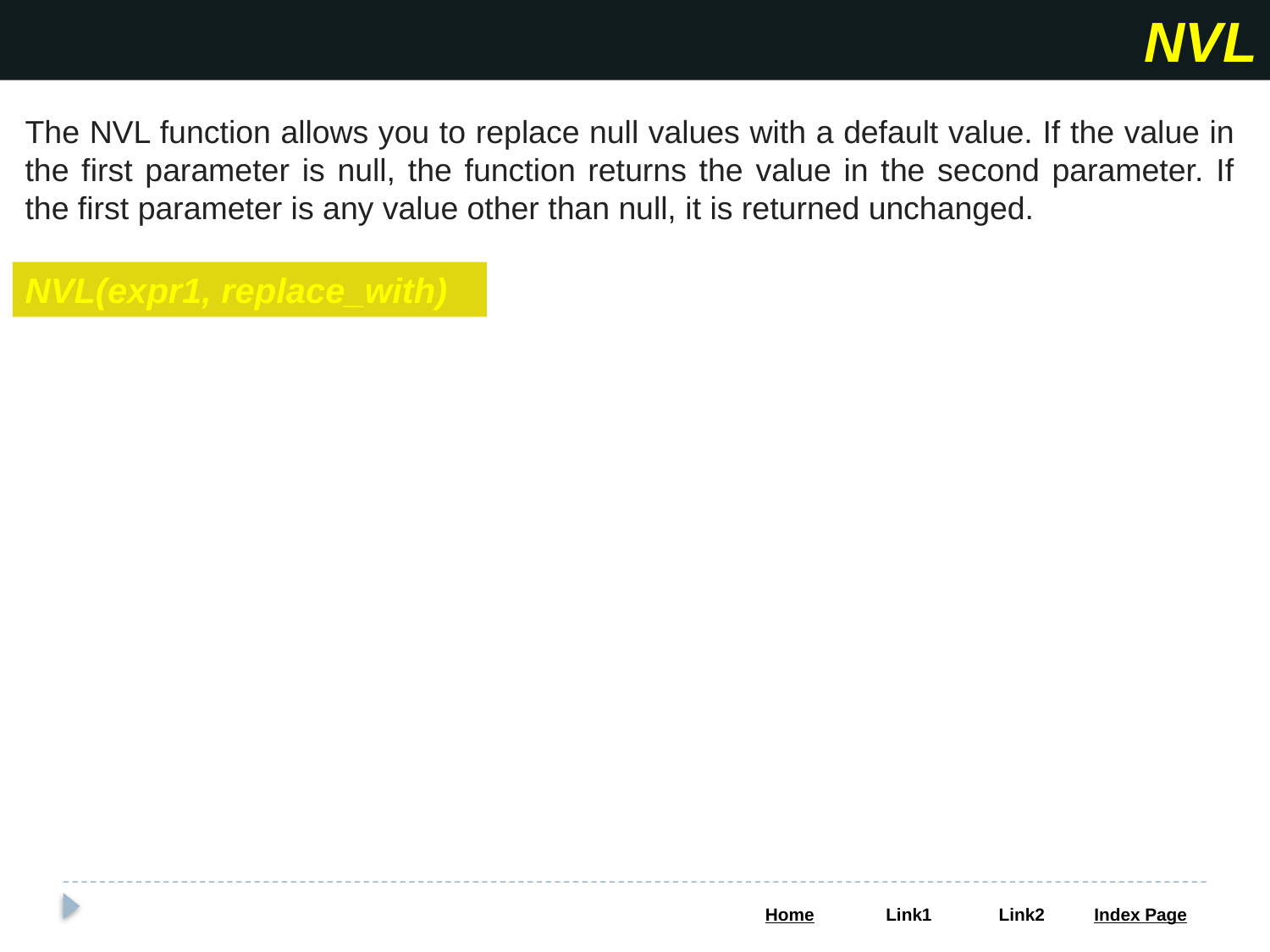

NVL
The NVL function allows you to replace null values with a default value. If the value in the first parameter is null, the function returns the value in the second parameter. If the first parameter is any value other than null, it is returned unchanged.
NVL(expr1, replace_with)